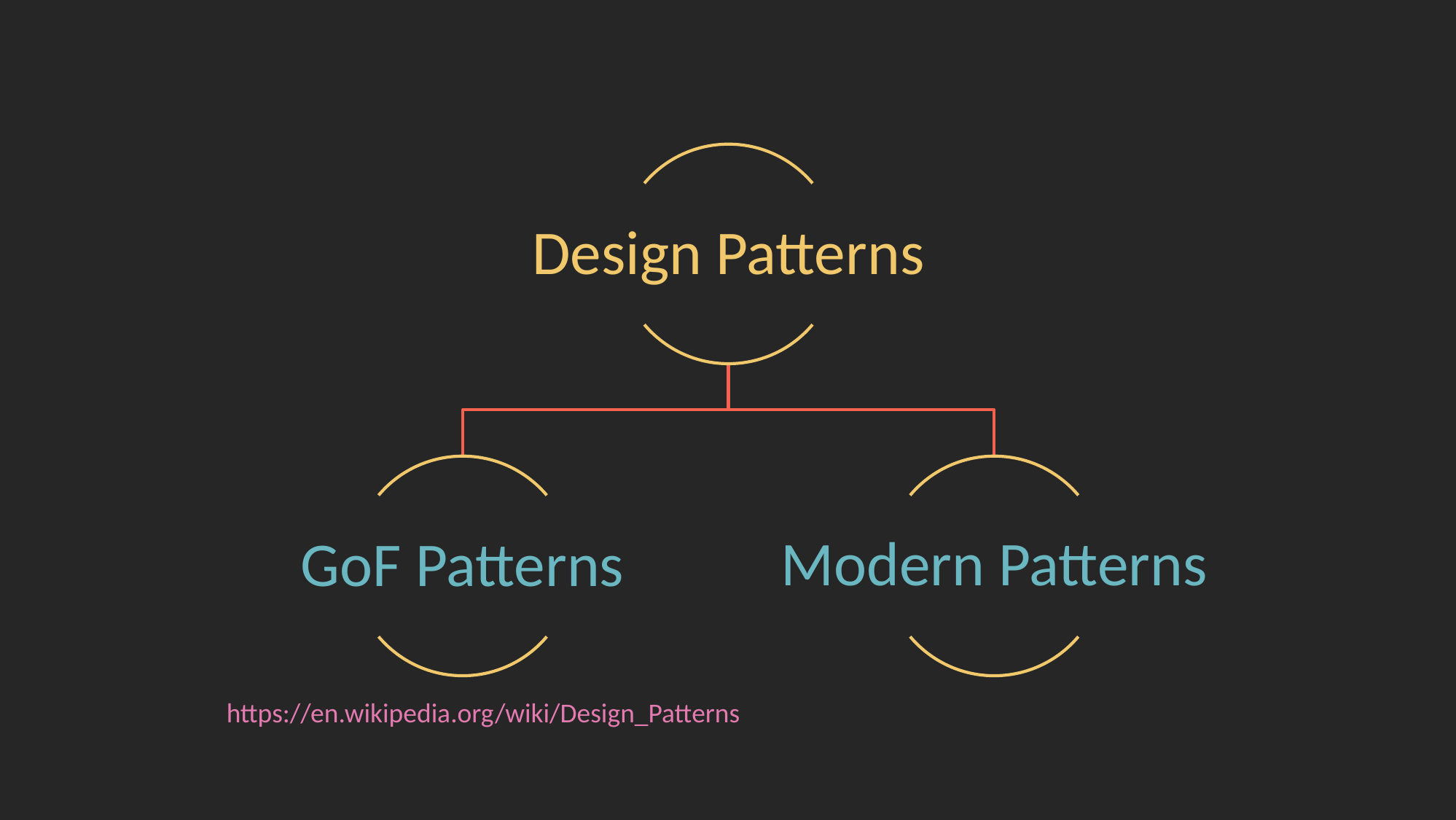

Design Patterns

Modern Patterns
GoF Patterns

https://en.wikipedia.org/wiki/Design_Patterns